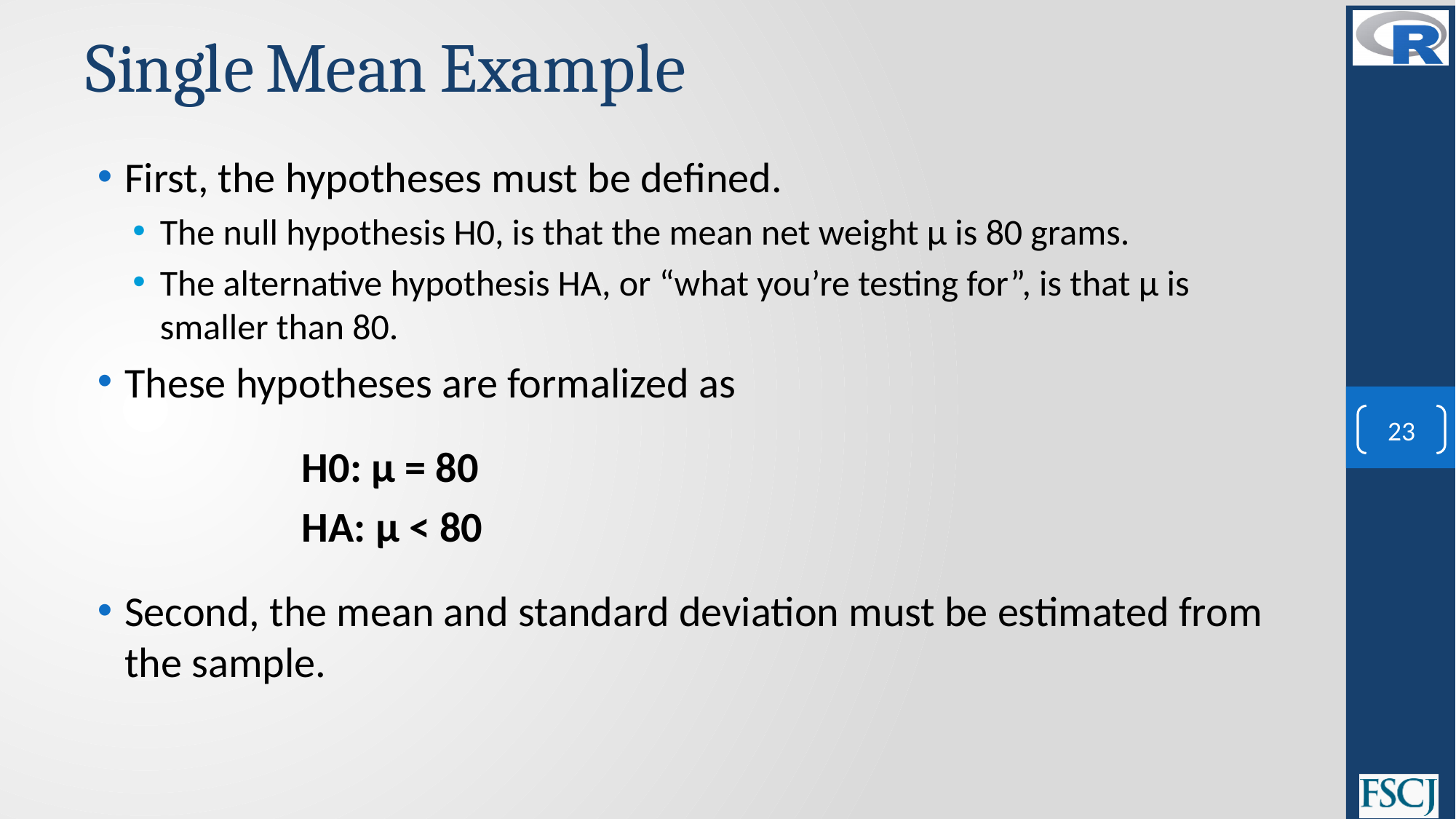

# Single Mean Example
First, the hypotheses must be defined.
The null hypothesis H0, is that the mean net weight μ is 80 grams.
The alternative hypothesis HA, or “what you’re testing for”, is that μ is smaller than 80.
These hypotheses are formalized as

H0: μ = 80
HA: μ < 80

Second, the mean and standard deviation must be estimated from the sample.
23